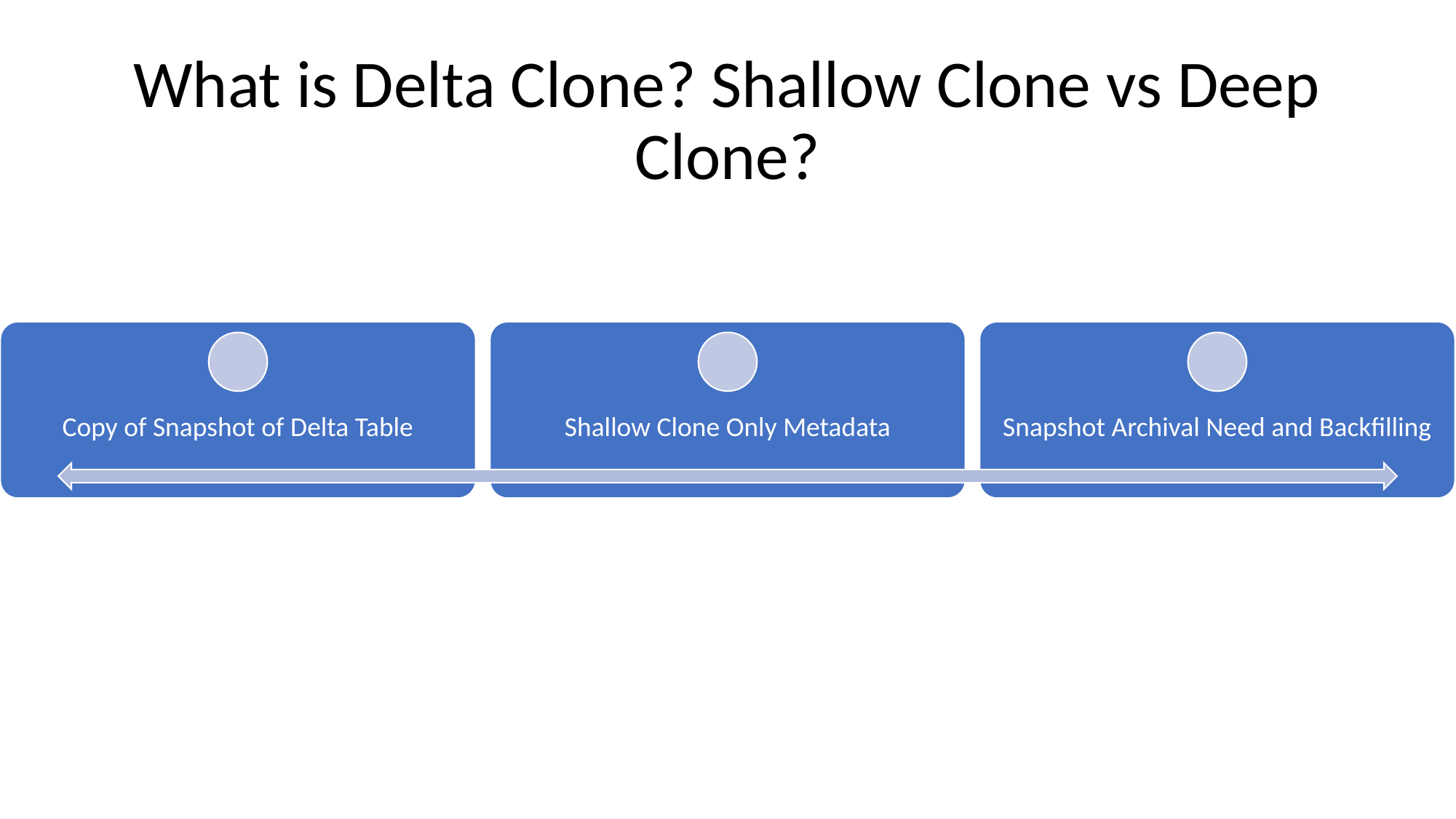

# What is Delta Clone? Shallow Clone vs Deep Clone?
Copy of Snapshot of Delta Table
Shallow Clone Only Metadata
Snapshot Archival Need and Backfilling